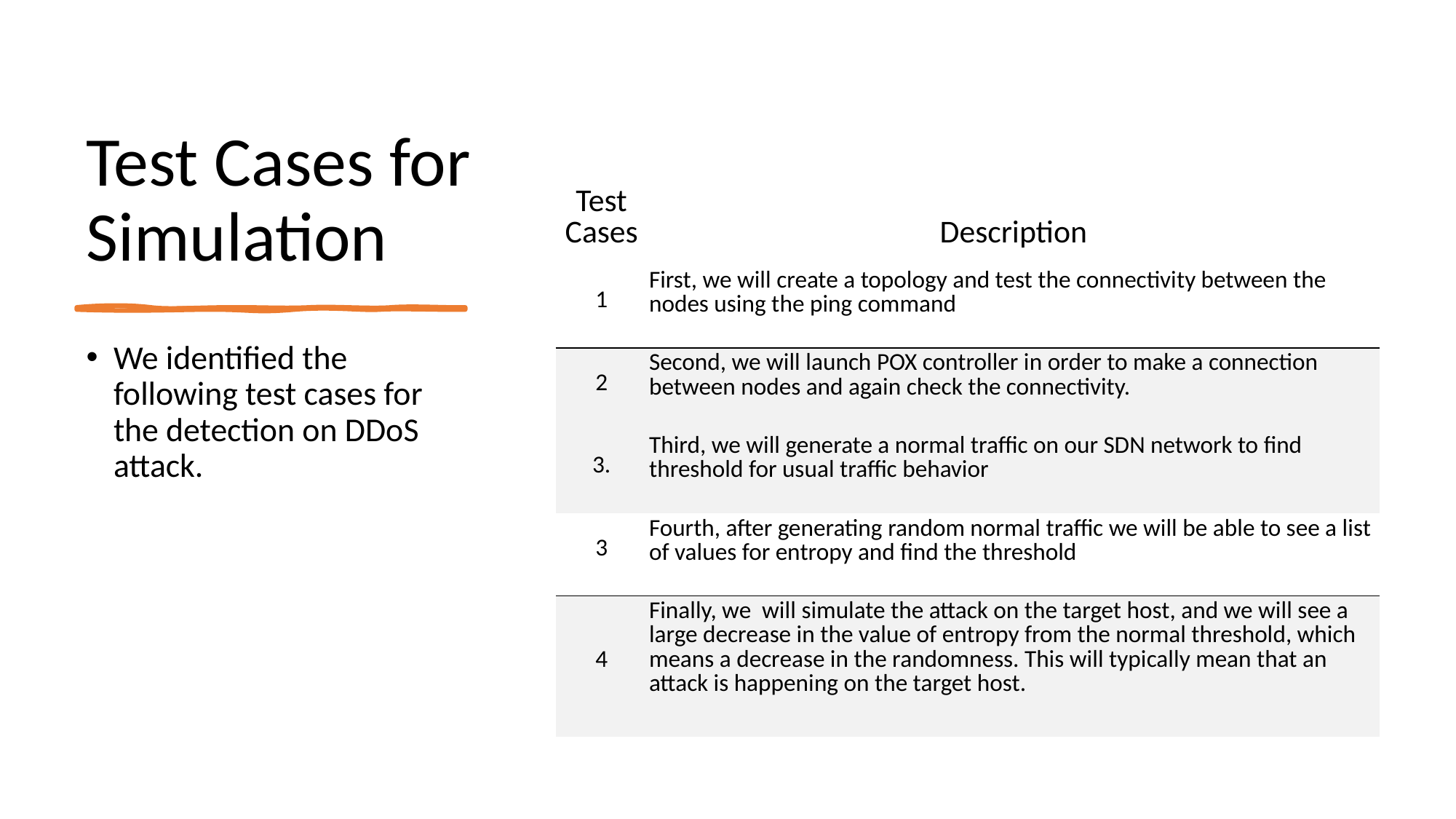

# Test Cases for Simulation
| Test Cases | Description |
| --- | --- |
| 1 | First, we will create a topology and test the connectivity between the nodes using the ping command |
| 2 | Second, we will launch POX controller in order to make a connection between nodes and again check the connectivity. |
| 3. | Third, we will generate a normal traffic on our SDN network to find threshold for usual traffic behavior |
| 3 | Fourth, after generating random normal traffic we will be able to see a list of values for entropy and find the threshold |
| 4 | Finally, we will simulate the attack on the target host, and we will see a large decrease in the value of entropy from the normal threshold, which means a decrease in the randomness. This will typically mean that an attack is happening on the target host. |

We identified the following test cases for the detection on DDoS attack.